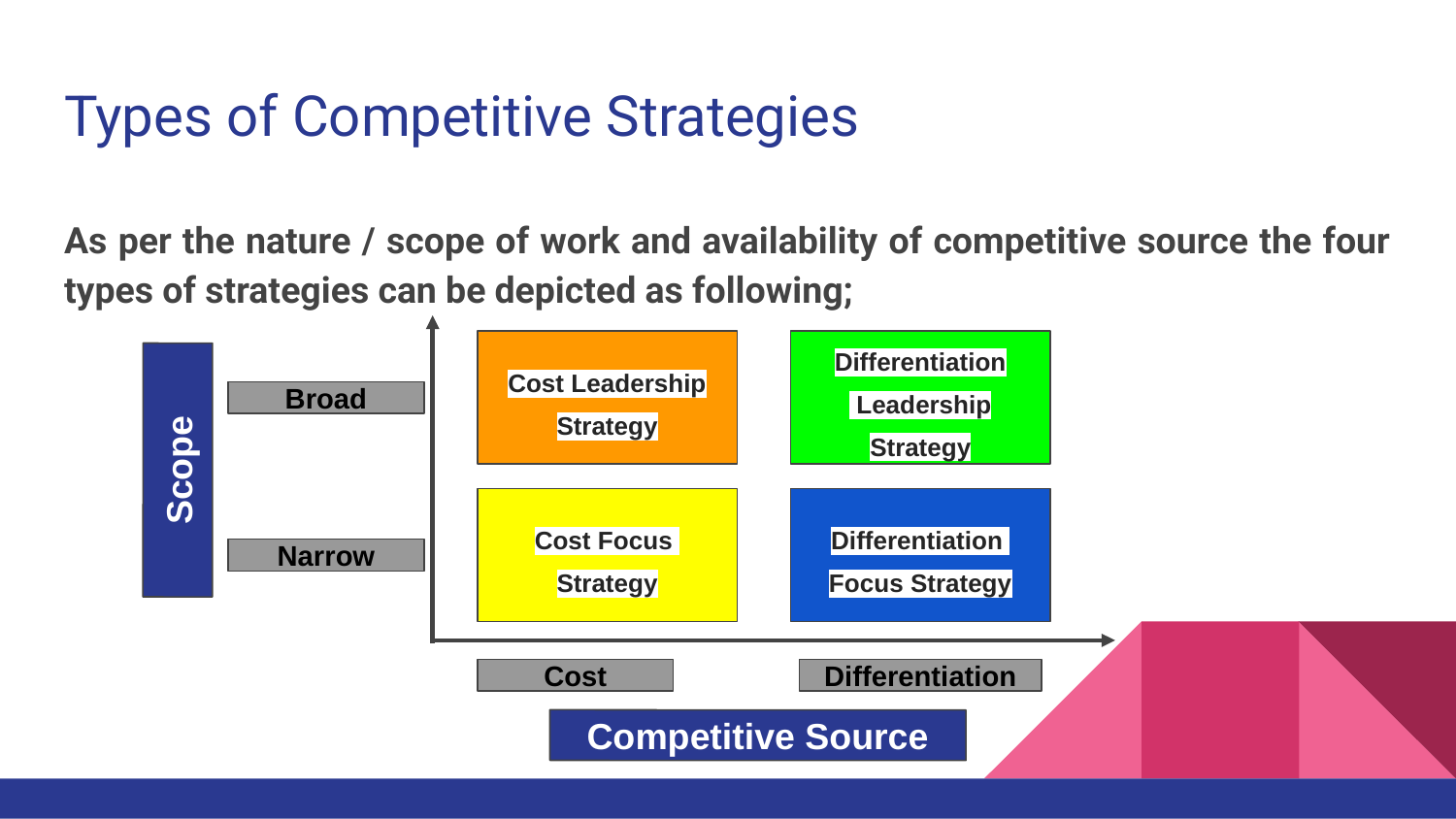

# Types of Competitive Strategies
As per the nature / scope of work and availability of competitive source the four types of strategies can be depicted as following;

Cost Leadership Strategy
Differentiation
 Leadership Strategy
Broad
Scope
Cost Focus
Strategy
Differentiation  Focus Strategy
Narrow
Cost
Differentiation
Competitive Source